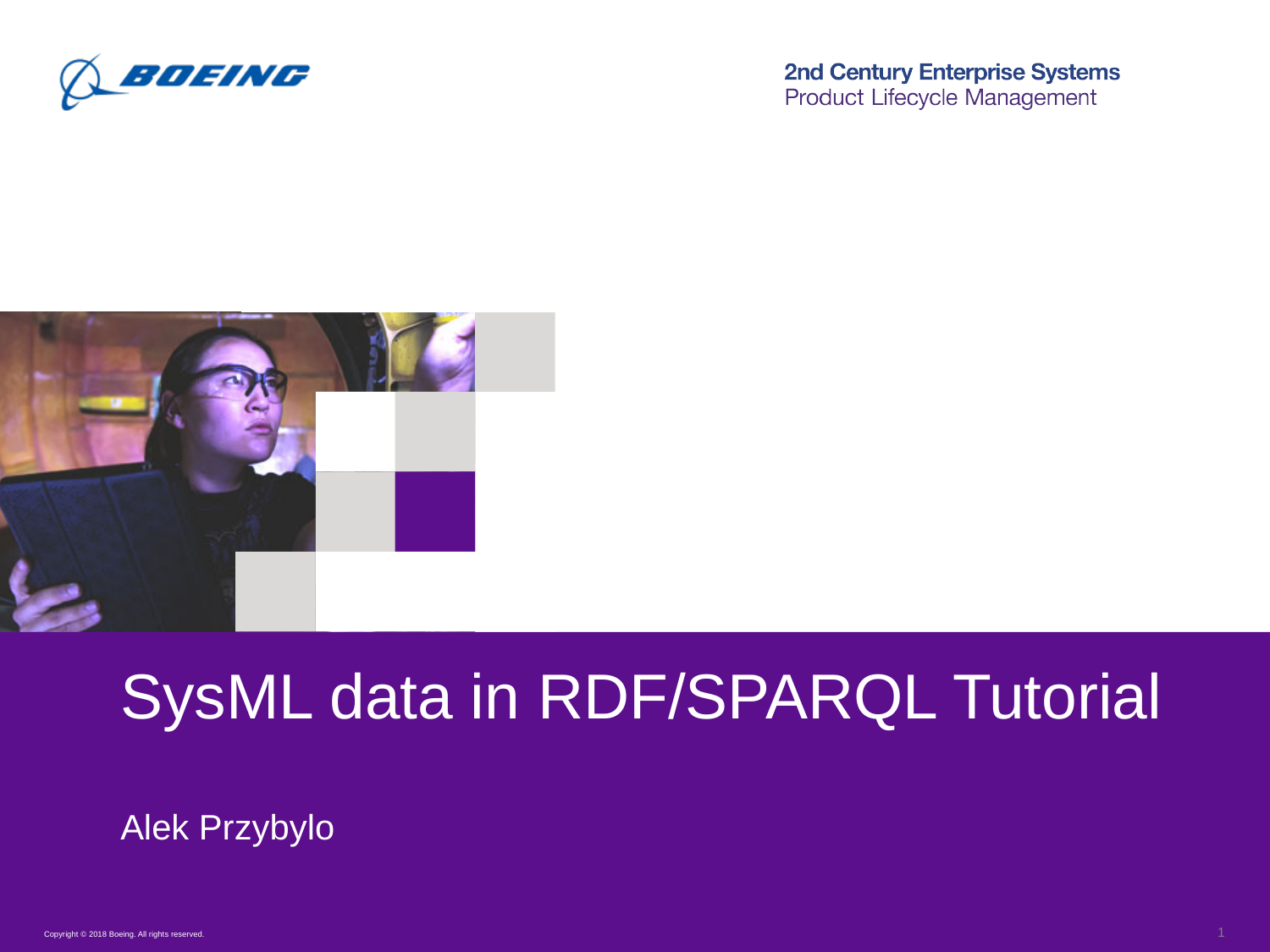

# SysML data in RDF/SPARQL Tutorial
Alek Przybylo

1